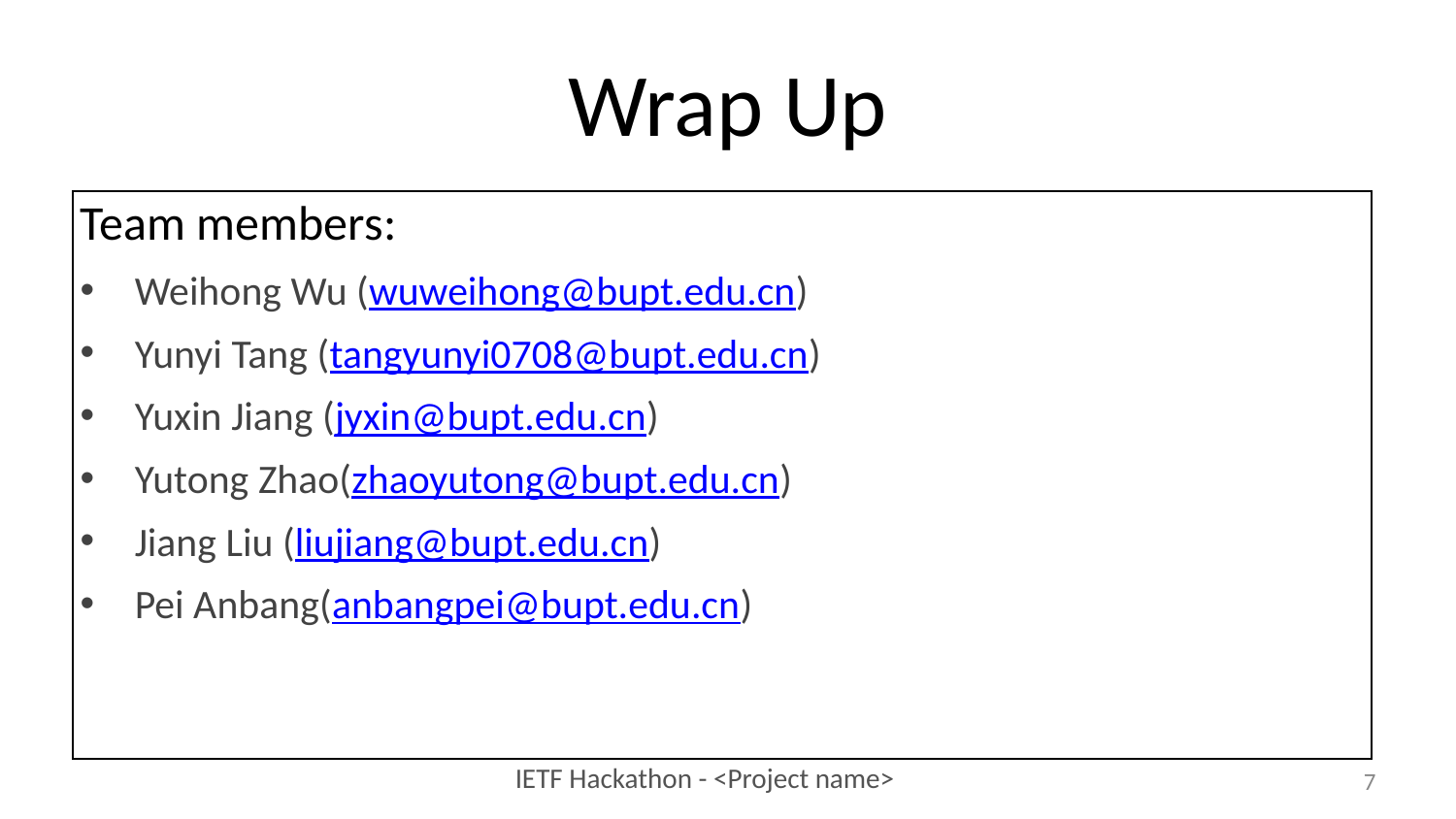

# Wrap Up
Team members:
Weihong Wu (wuweihong@bupt.edu.cn)
Yunyi Tang (tangyunyi0708@bupt.edu.cn)
Yuxin Jiang (jyxin@bupt.edu.cn)
Yutong Zhao(zhaoyutong@bupt.edu.cn)
Jiang Liu (liujiang@bupt.edu.cn)
Pei Anbang(anbangpei@bupt.edu.cn)

7